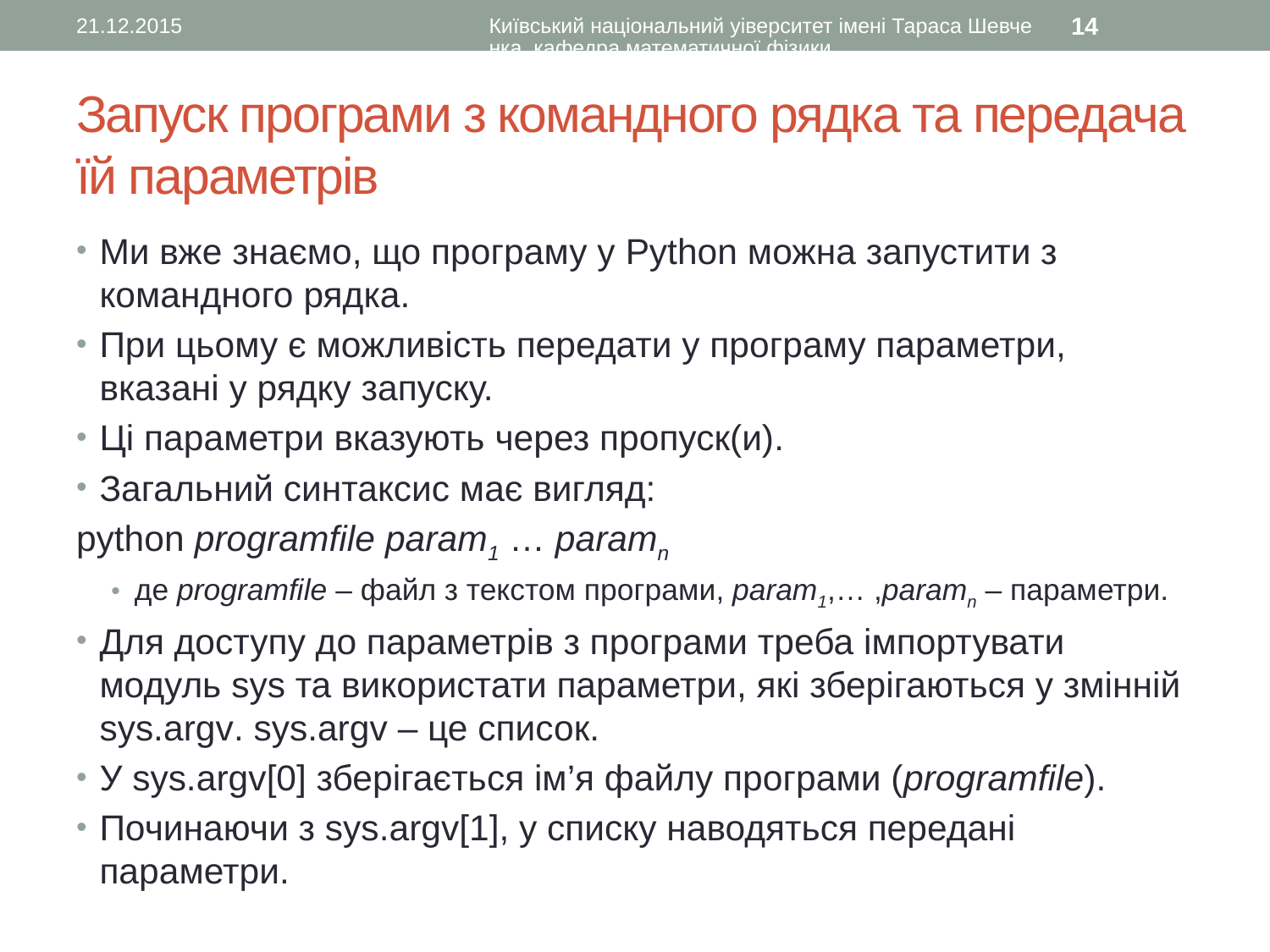

21.12.2015
Київський національний уіверситет імені Тараса Шевченка, кафедра математичної фізики
14
# Запуск програми з командного рядка та передача їй параметрів
Ми вже знаємо, що програму у Python можна запустити з командного рядка.
При цьому є можливість передати у програму параметри, вказані у рядку запуску.
Ці параметри вказують через пропуск(и).
Загальний синтаксис має вигляд:
python programfile param1 … paramn
де programfile – файл з текстом програми, param1,… ,paramn – параметри.
Для доступу до параметрів з програми треба імпортувати модуль sys та використати параметри, які зберігаються у змінній sys.argv. sys.argv – це список.
У sys.argv[0] зберігається ім’я файлу програми (programfile).
Починаючи з sys.argv[1], у списку наводяться передані параметри.